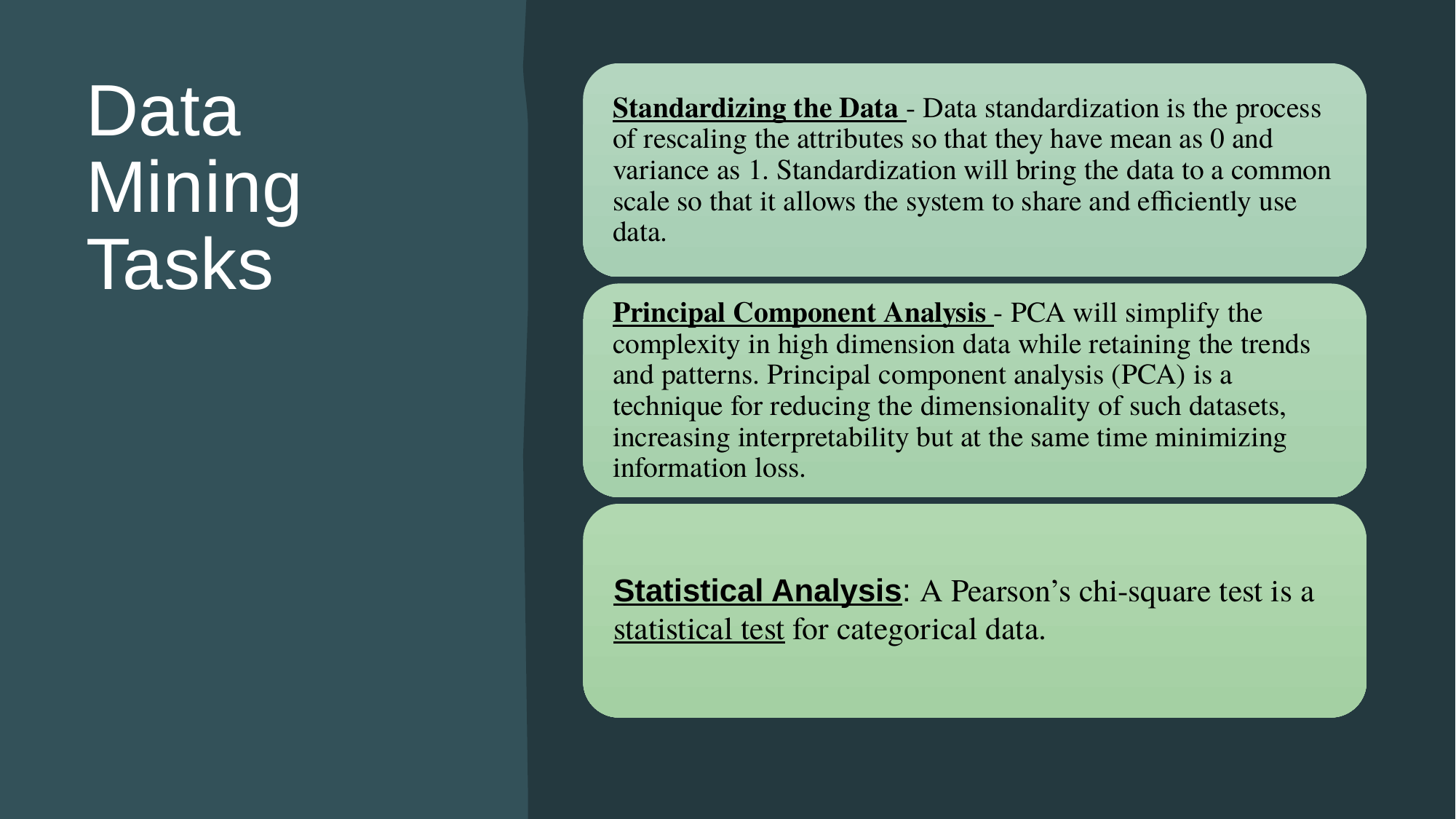

Standardizing the Data - Data standardization is the process of rescaling the attributes so that they have mean as 0 and variance as 1. Standardization will bring the data to a common scale so that it allows the system to share and efficiently use data.
Principal Component Analysis - PCA will simplify the complexity in high dimension data while retaining the trends and patterns. Principal component analysis (PCA) is a technique for reducing the dimensionality of such datasets, increasing interpretability but at the same time minimizing information loss.
Statistical Analysis: A Pearson’s chi-square test is a statistical test for categorical data.
# Data Mining Tasks